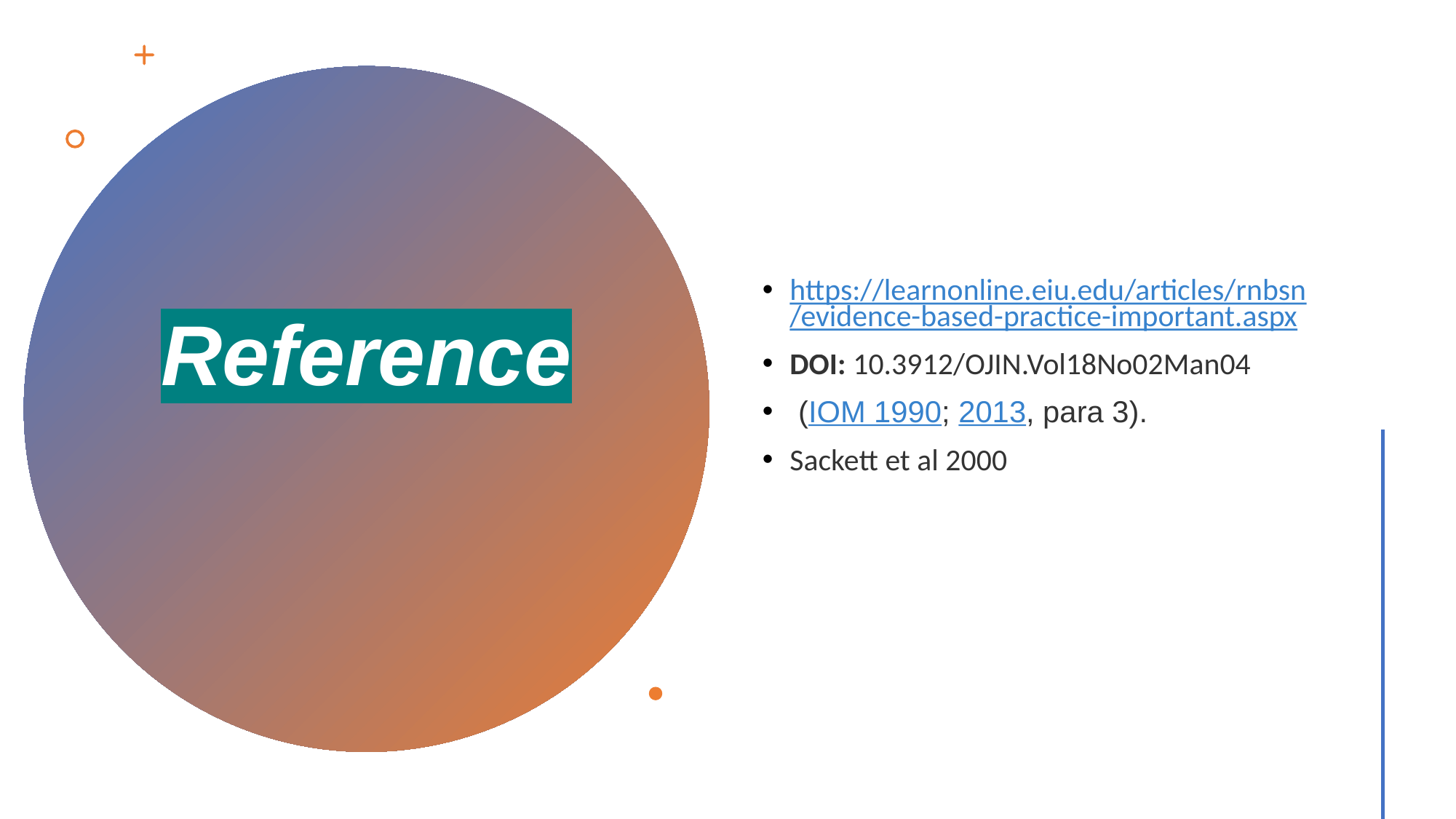

https://learnonline.eiu.edu/articles/rnbsn/evidence-based-practice-important.aspx
DOI: 10.3912/OJIN.Vol18No02Man04
 (IOM 1990; 2013, para 3).
Sackett et al 2000

# Reference

Created by Tayo Alebiosu